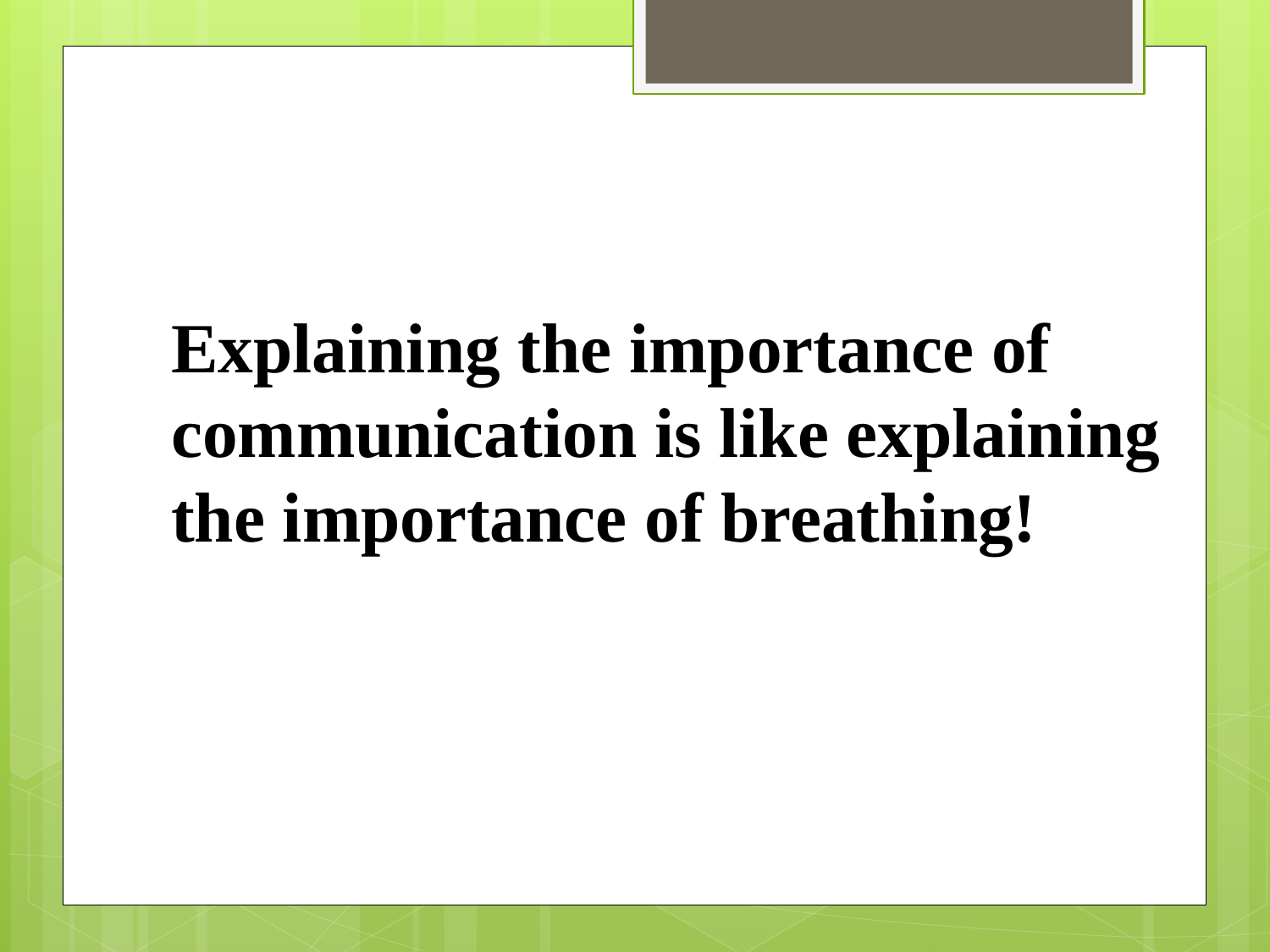

#
Explaining the importance of communication is like explaining the importance of breathing!